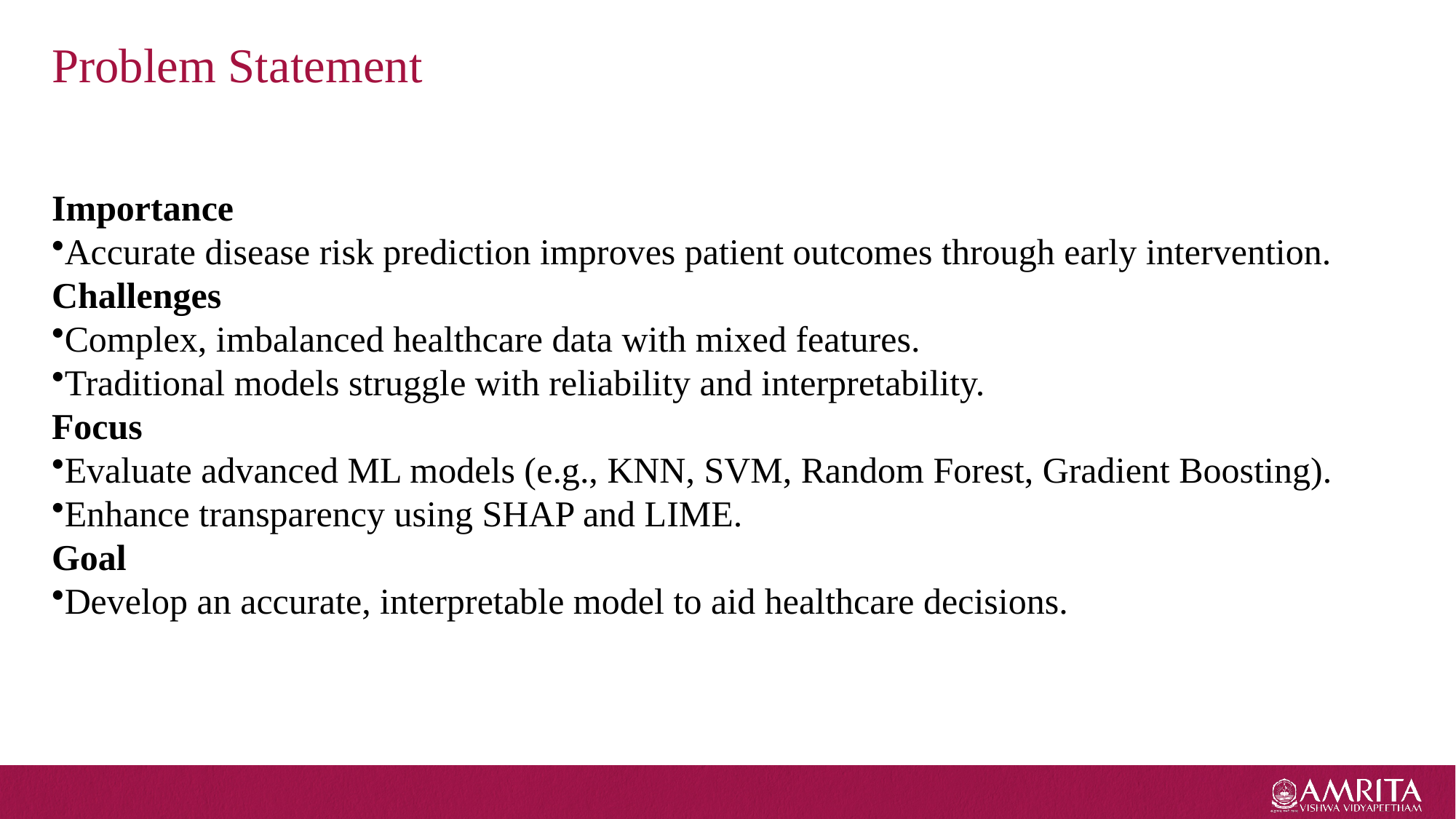

# Problem Statement
Importance
Accurate disease risk prediction improves patient outcomes through early intervention.
Challenges
Complex, imbalanced healthcare data with mixed features.
Traditional models struggle with reliability and interpretability.
Focus
Evaluate advanced ML models (e.g., KNN, SVM, Random Forest, Gradient Boosting).
Enhance transparency using SHAP and LIME.
Goal
Develop an accurate, interpretable model to aid healthcare decisions.